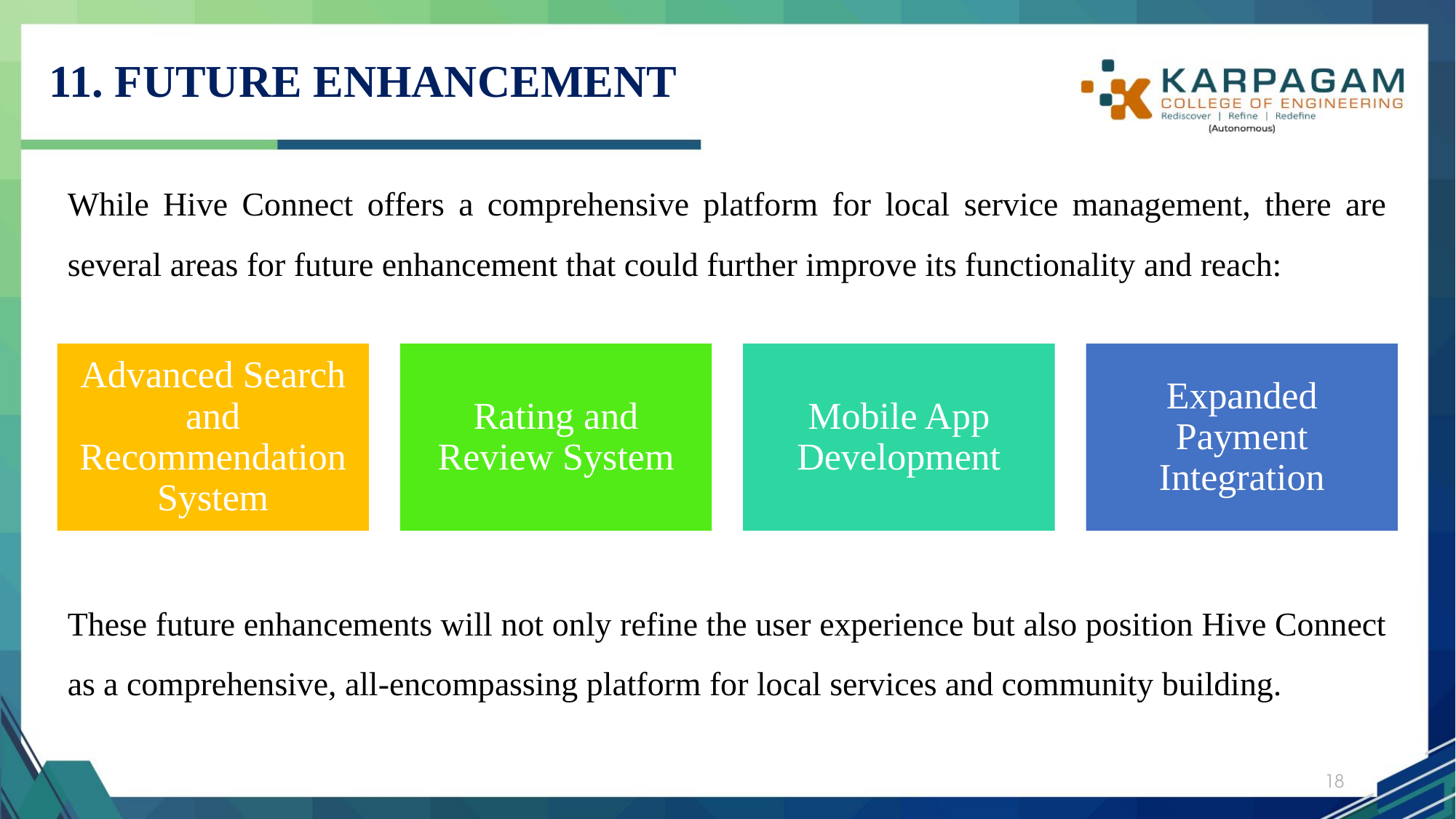

# 11. FUTURE ENHANCEMENT
While Hive Connect offers a comprehensive platform for local service management, there are several areas for future enhancement that could further improve its functionality and reach:

These future enhancements will not only refine the user experience but also position Hive Connect as a comprehensive, all-encompassing platform for local services and community building.
Advanced Search and Recommendation System
Rating and Review System
Mobile App Development
Expanded Payment Integration
18